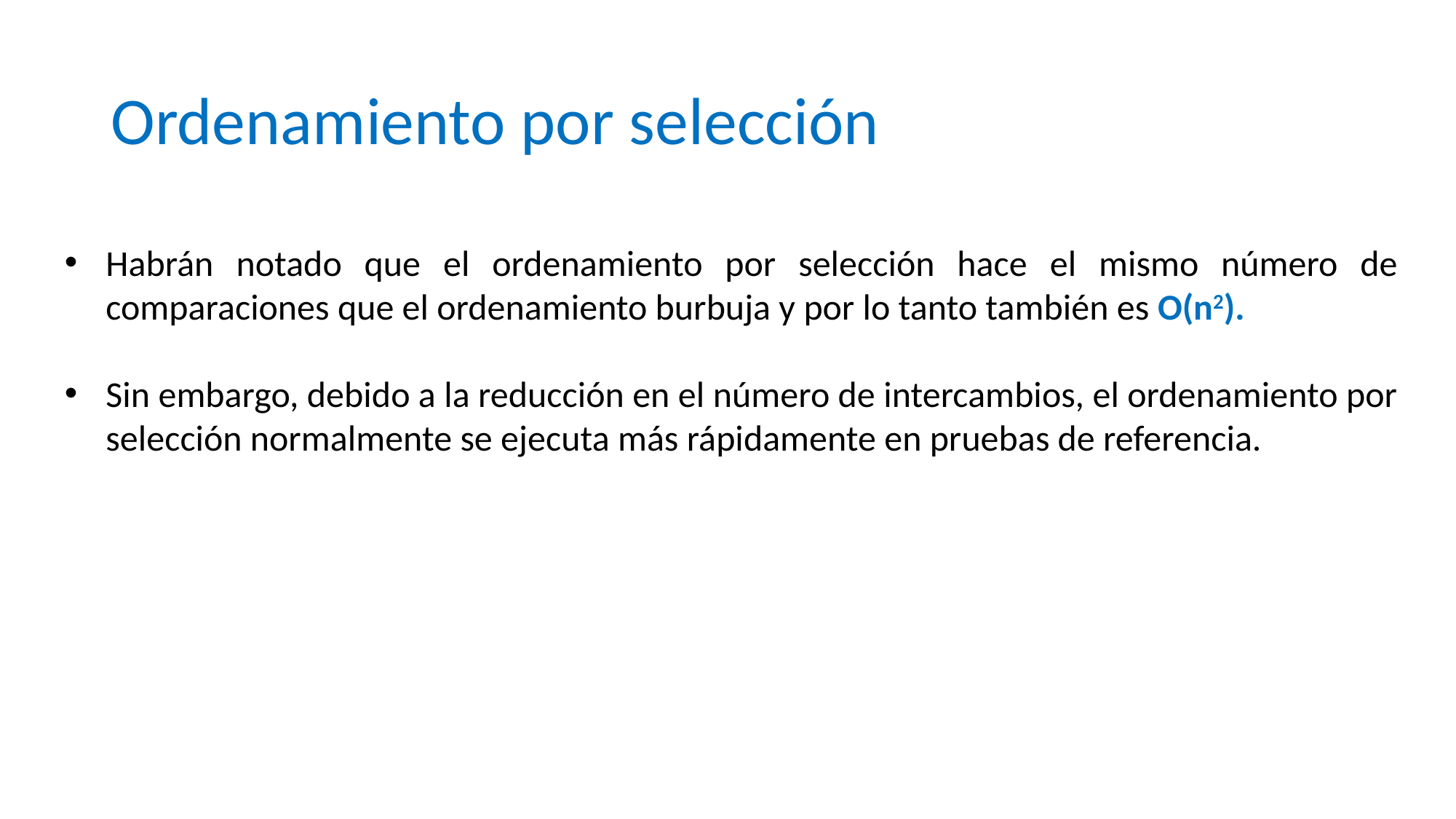

# Ordenamiento por selección
Habrán notado que el ordenamiento por selección hace el mismo número de comparaciones que el ordenamiento burbuja y por lo tanto también es O(n2).

Sin embargo, debido a la reducción en el número de intercambios, el ordenamiento por selección normalmente se ejecuta más rápidamente en pruebas de referencia.